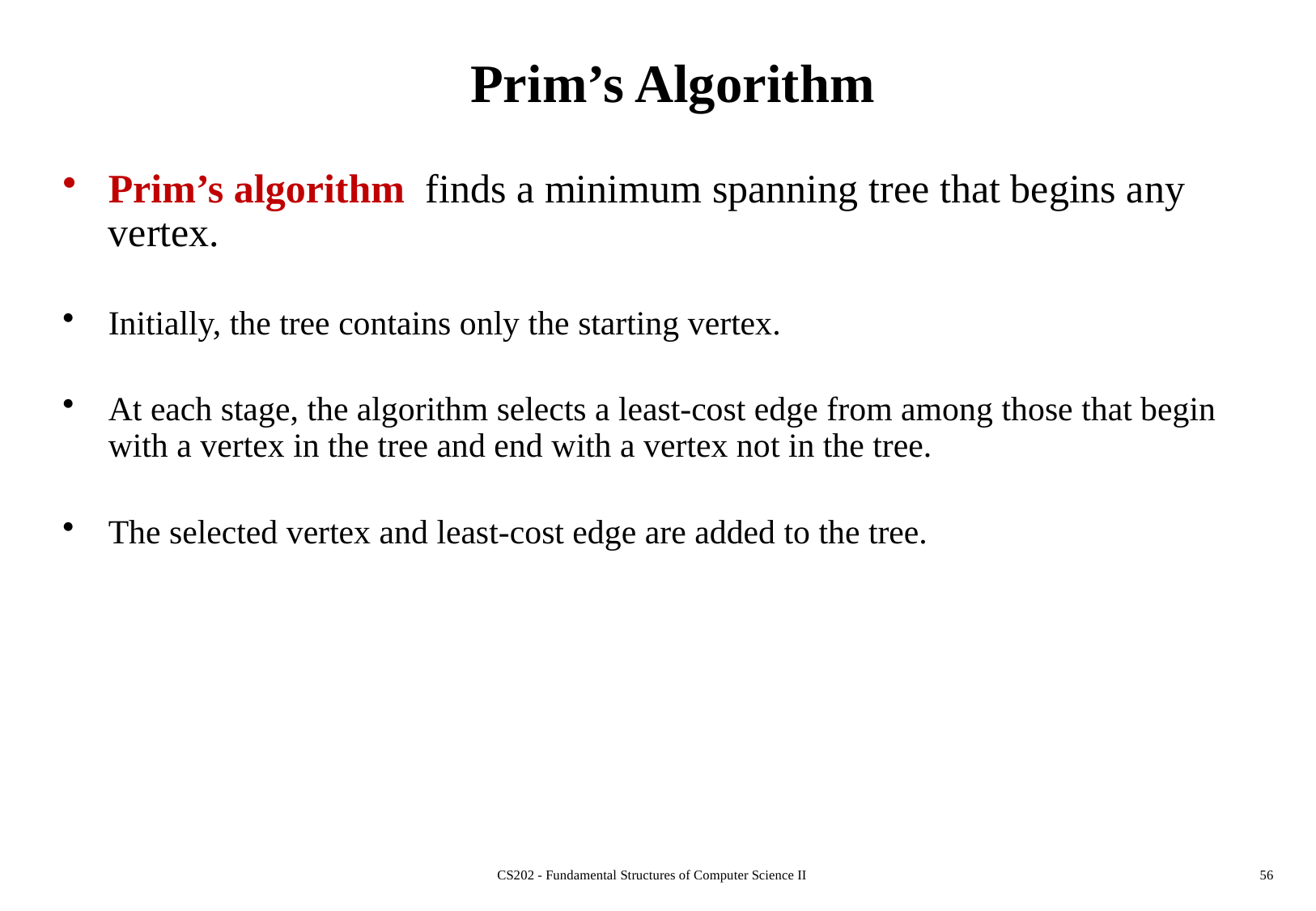

# Prim’s Algorithm
Prim’s algorithm  finds a minimum spanning tree that begins any vertex.

Initially, the tree contains only the starting vertex.

At each stage, the algorithm selects a least-cost edge from among those that begin  with a vertex in the tree and end with a vertex not in the tree.

The selected vertex and least-cost edge are added to the tree.

CS202 - Fundamental Structures of Computer Science II
56